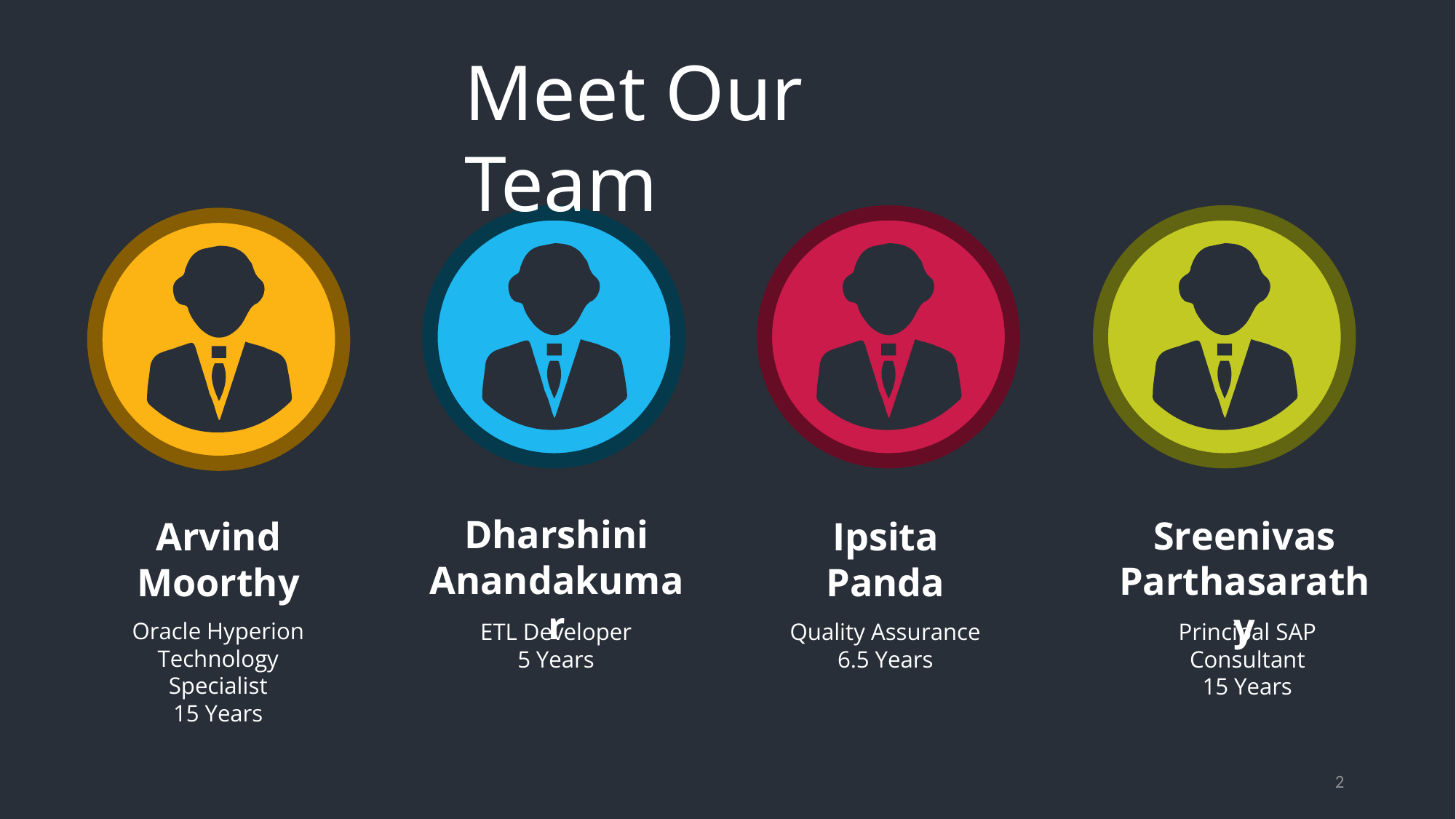

Meet Our Team

Dharshini
Anandakumar
Sreenivas
Parthasarathy
Arvind
Moorthy
Ipsita
Panda
Oracle Hyperion Technology Specialist
15 Years
ETL Developer
5 Years
Quality Assurance
6.5 Years
Principal SAP Consultant
15 Years
2